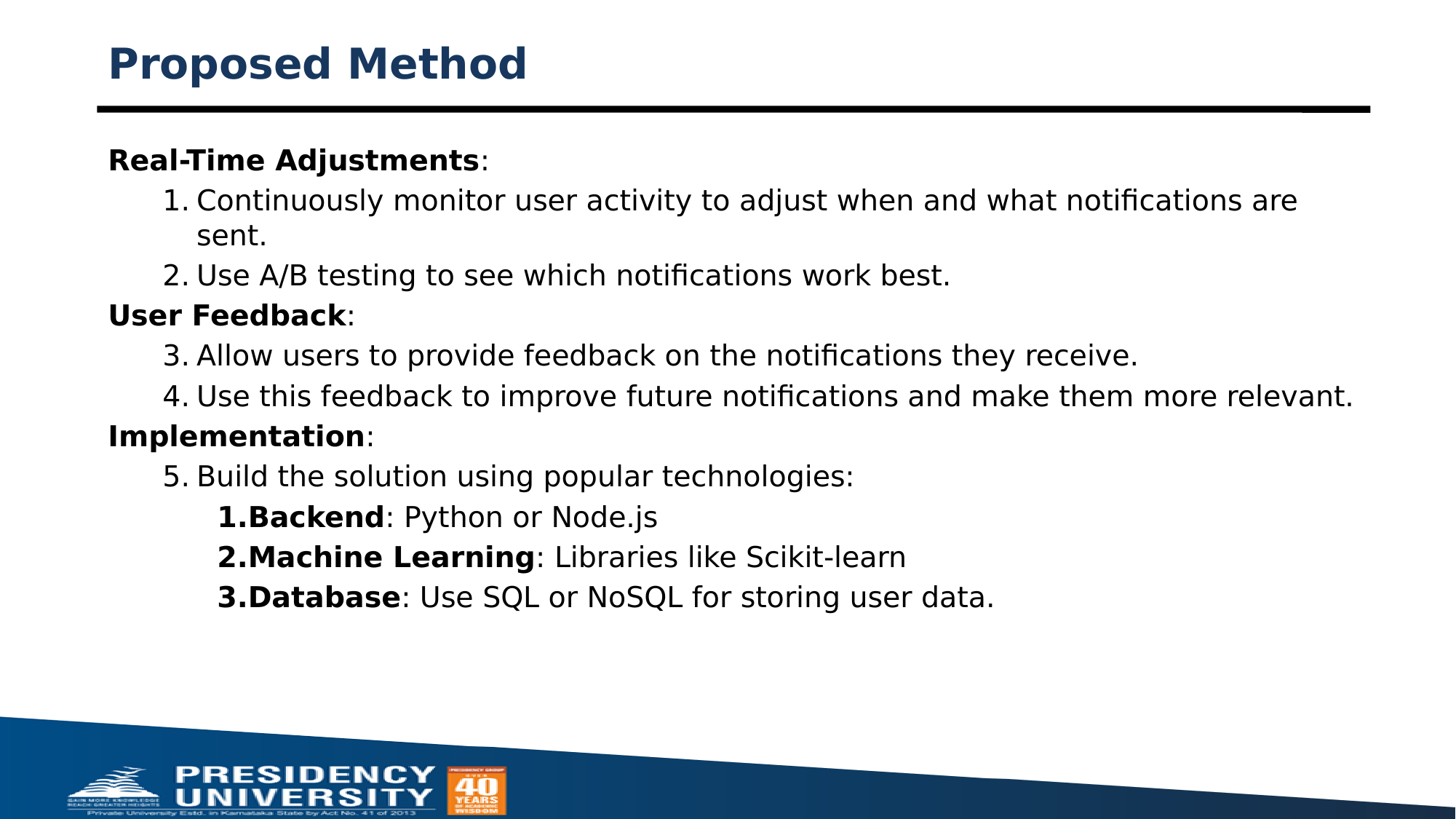

# Proposed Method
Real-Time Adjustments:
Continuously monitor user activity to adjust when and what notifications are sent.
Use A/B testing to see which notifications work best.
User Feedback:
Allow users to provide feedback on the notifications they receive.
Use this feedback to improve future notifications and make them more relevant.
Implementation:
Build the solution using popular technologies:
Backend: Python or Node.js
Machine Learning: Libraries like Scikit-learn
Database: Use SQL or NoSQL for storing user data.